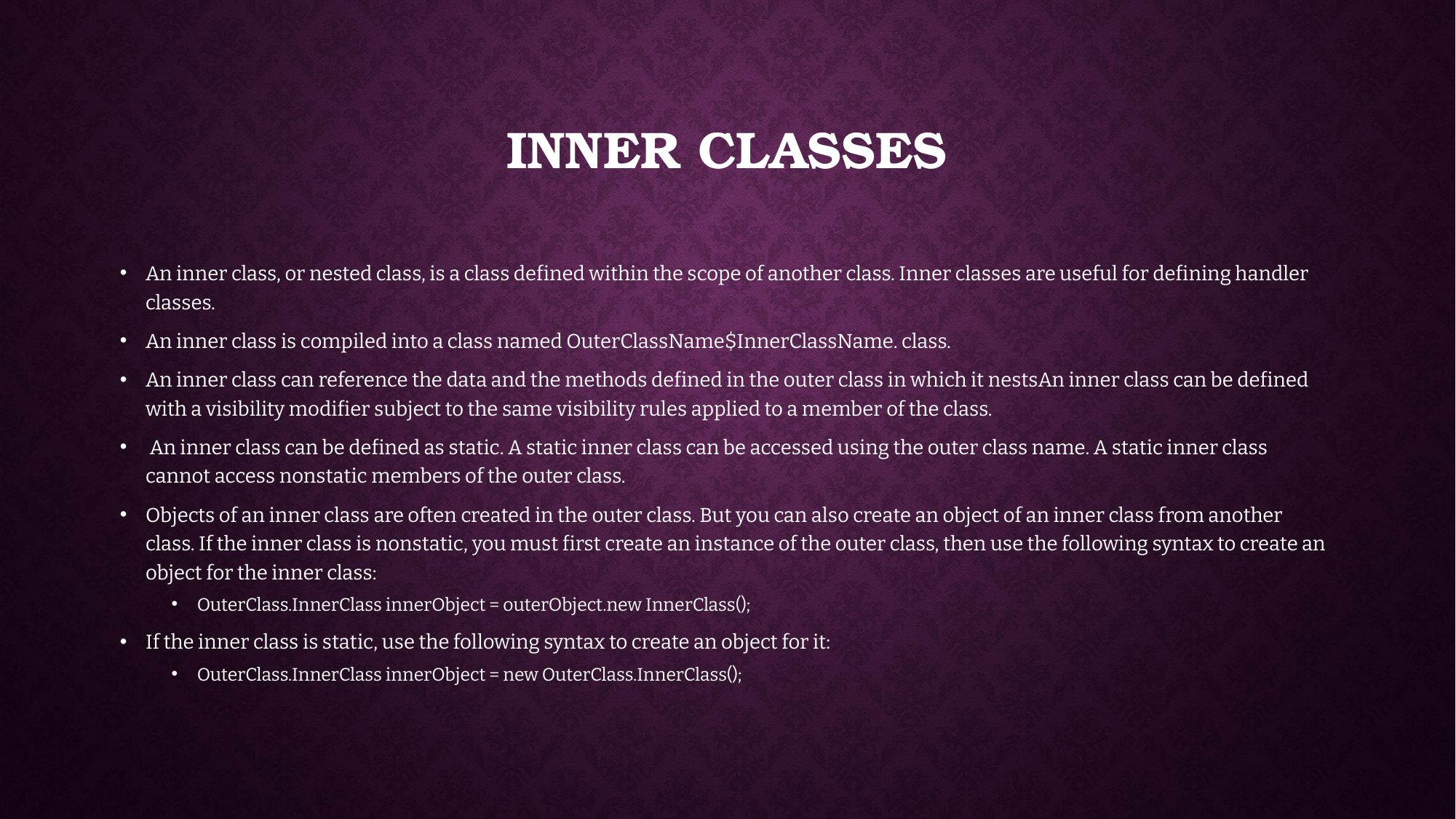

# Inner classes
An inner class, or nested class, is a class defined within the scope of another class. Inner classes are useful for defining handler classes.
An inner class is compiled into a class named OuterClassName$InnerClassName. class.
An inner class can reference the data and the methods defined in the outer class in which it nestsAn inner class can be defined with a visibility modifier subject to the same visibility rules applied to a member of the class.
 An inner class can be defined as static. A static inner class can be accessed using the outer class name. A static inner class cannot access nonstatic members of the outer class.
Objects of an inner class are often created in the outer class. But you can also create an object of an inner class from another class. If the inner class is nonstatic, you must first create an instance of the outer class, then use the following syntax to create an object for the inner class:
OuterClass.InnerClass innerObject = outerObject.new InnerClass();
If the inner class is static, use the following syntax to create an object for it:
OuterClass.InnerClass innerObject = new OuterClass.InnerClass();